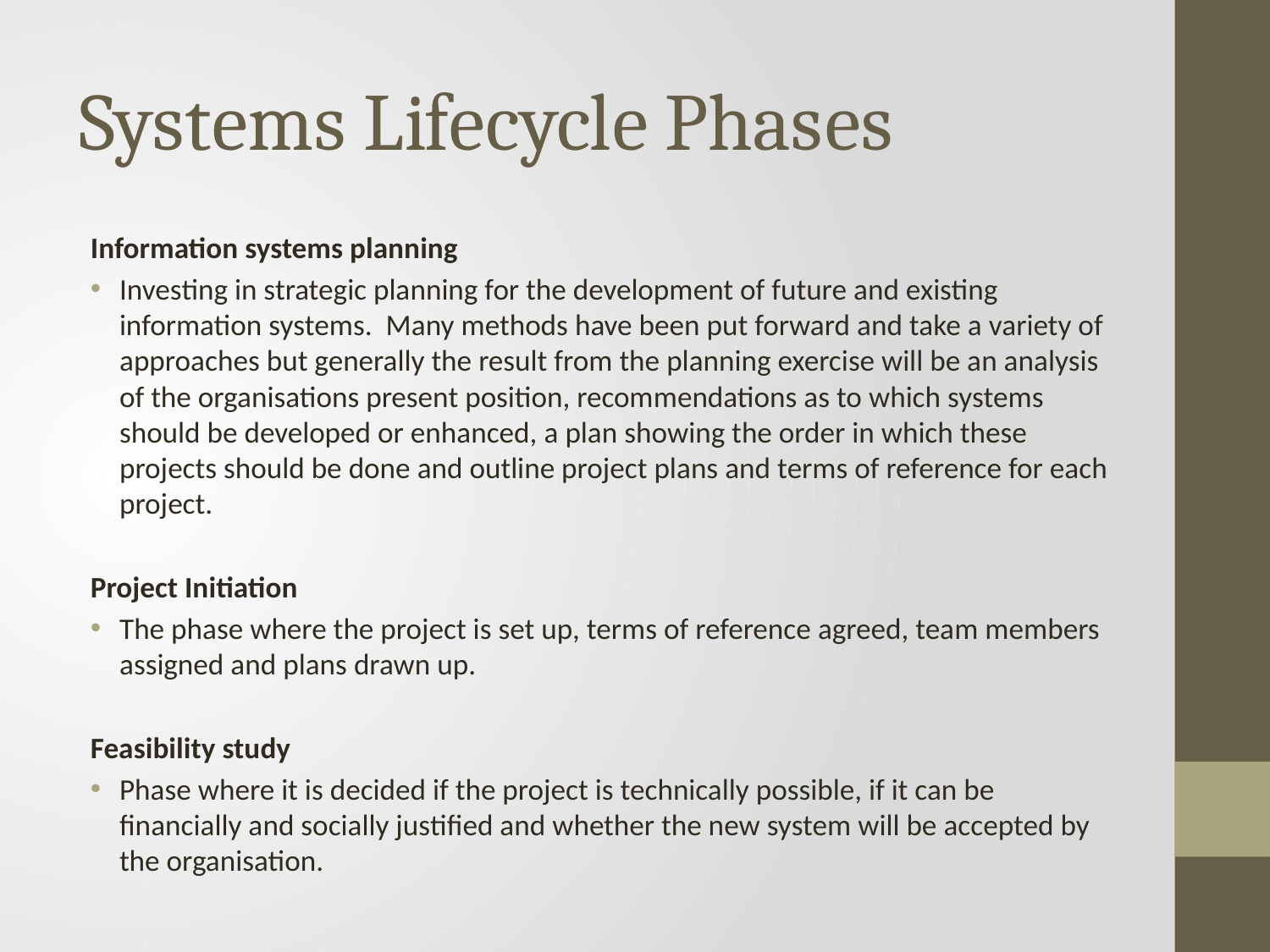

# Systems Lifecycle Phases
Information systems planning
Investing in strategic planning for the development of future and existing information systems.  Many methods have been put forward and take a variety of approaches but generally the result from the planning exercise will be an analysis of the organisations present position, recommendations as to which systems should be developed or enhanced, a plan showing the order in which these projects should be done and outline project plans and terms of reference for each project.

Project Initiation
The phase where the project is set up, terms of reference agreed, team members assigned and plans drawn up.

Feasibility study
Phase where it is decided if the project is technically possible, if it can be financially and socially justified and whether the new system will be accepted by the organisation.